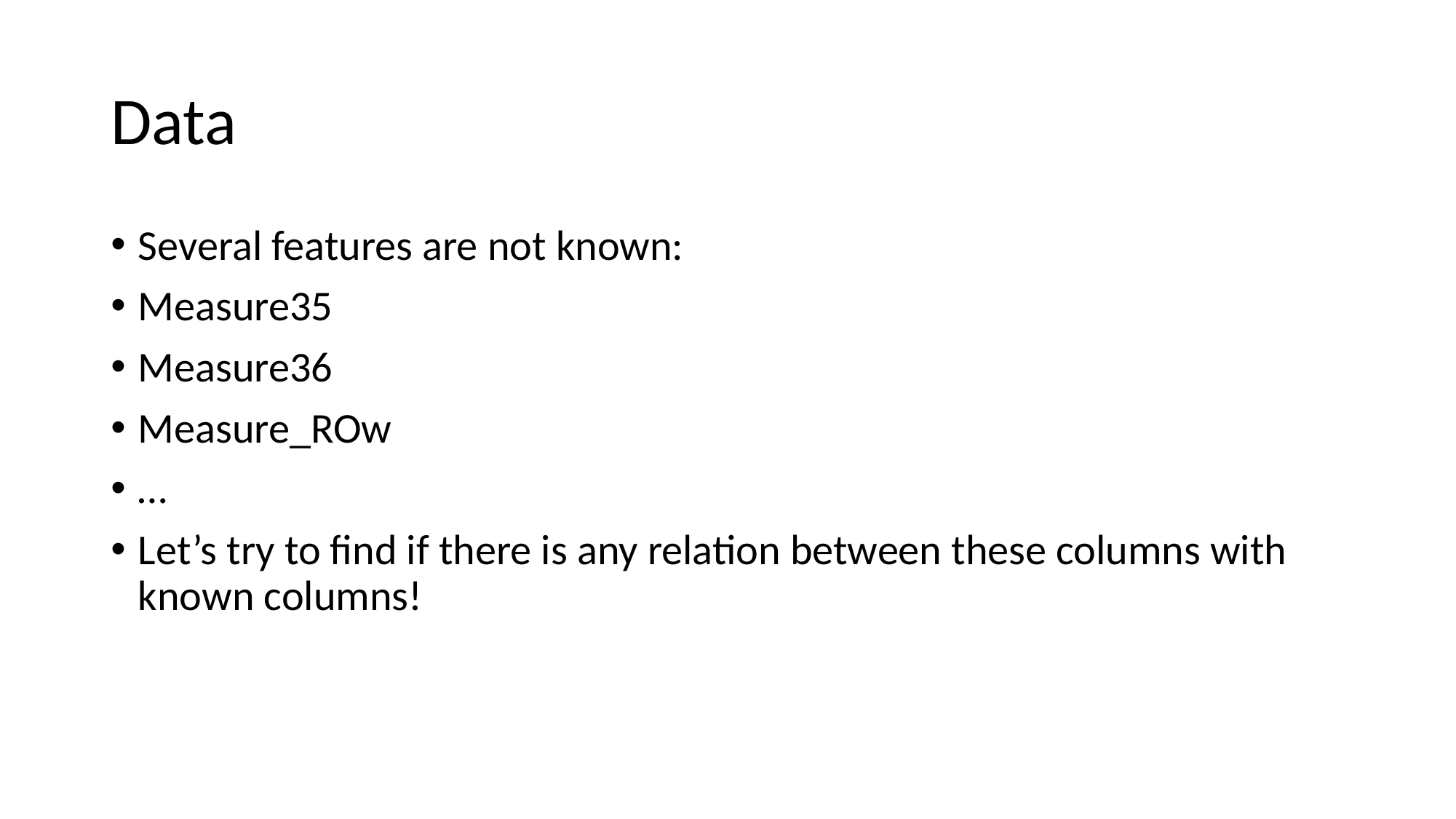

# Data
Several features are not known:
Measure35
Measure36
Measure_ROw
…
Let’s try to find if there is any relation between these columns with known columns!